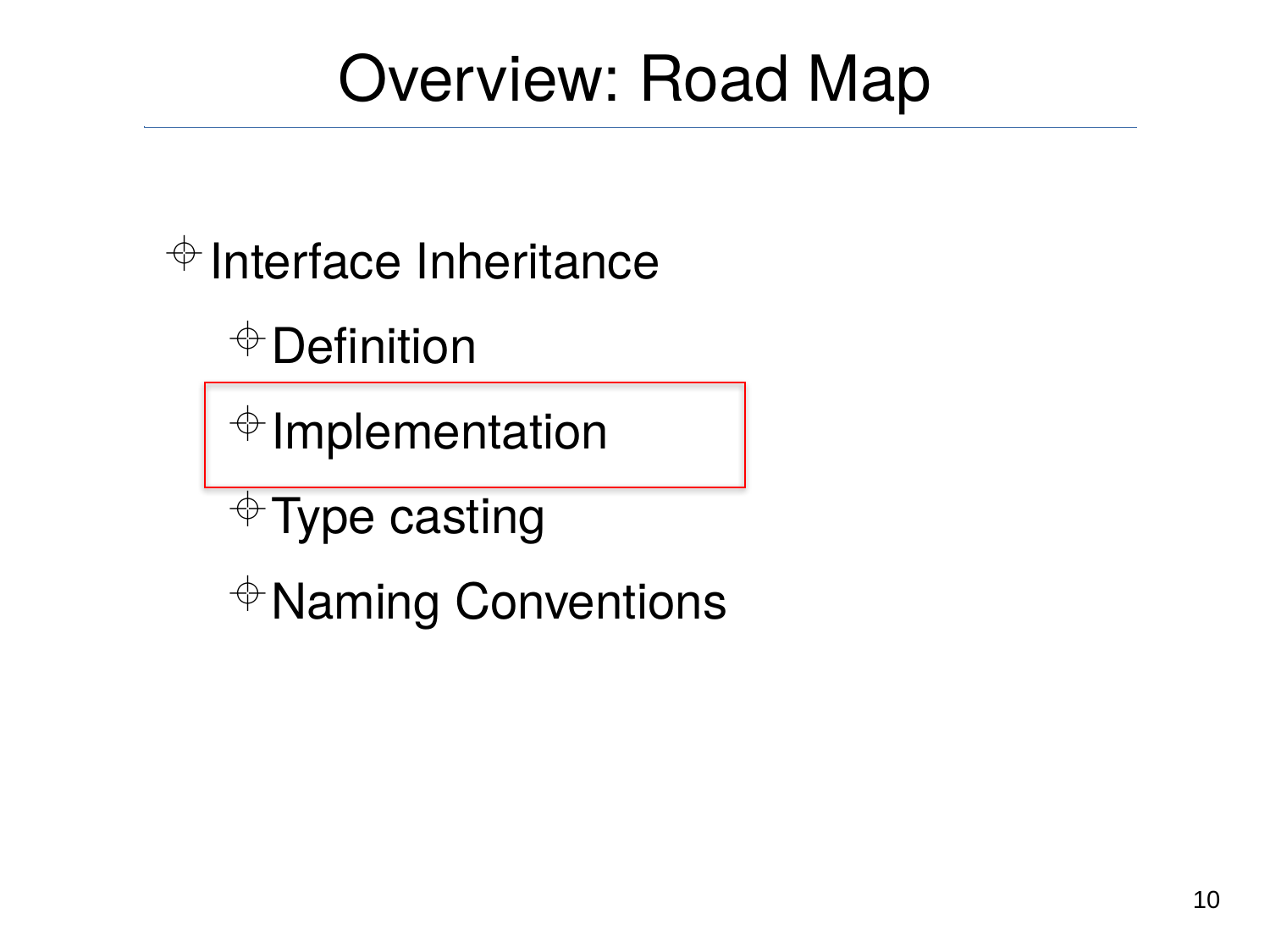

# Overview: Road Map

Interface Inheritance
Definition
Implementation
Type casting
Naming Conventions

10